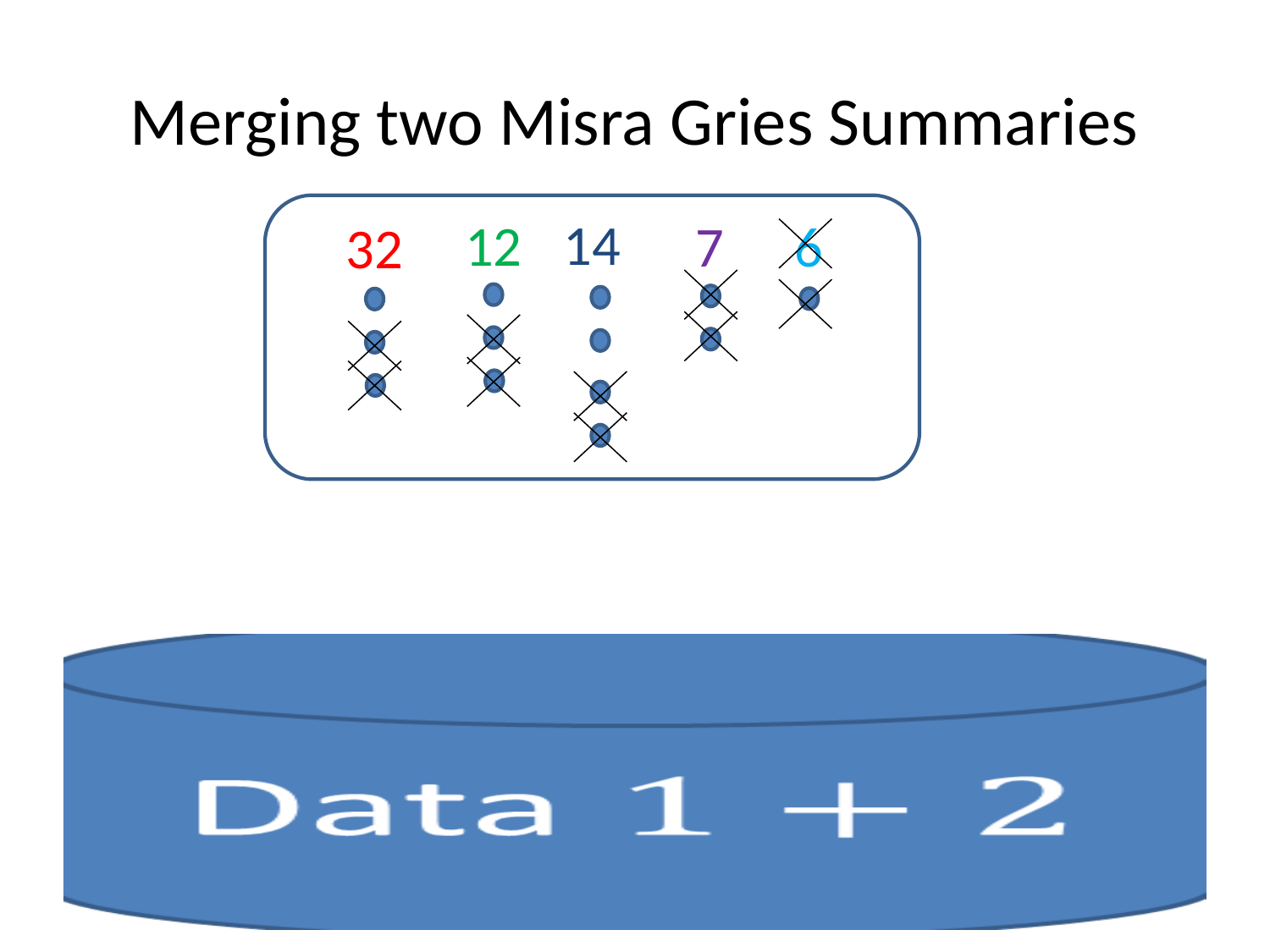

# Merging two Misra Gries Summaries

14
12
32

6
 7